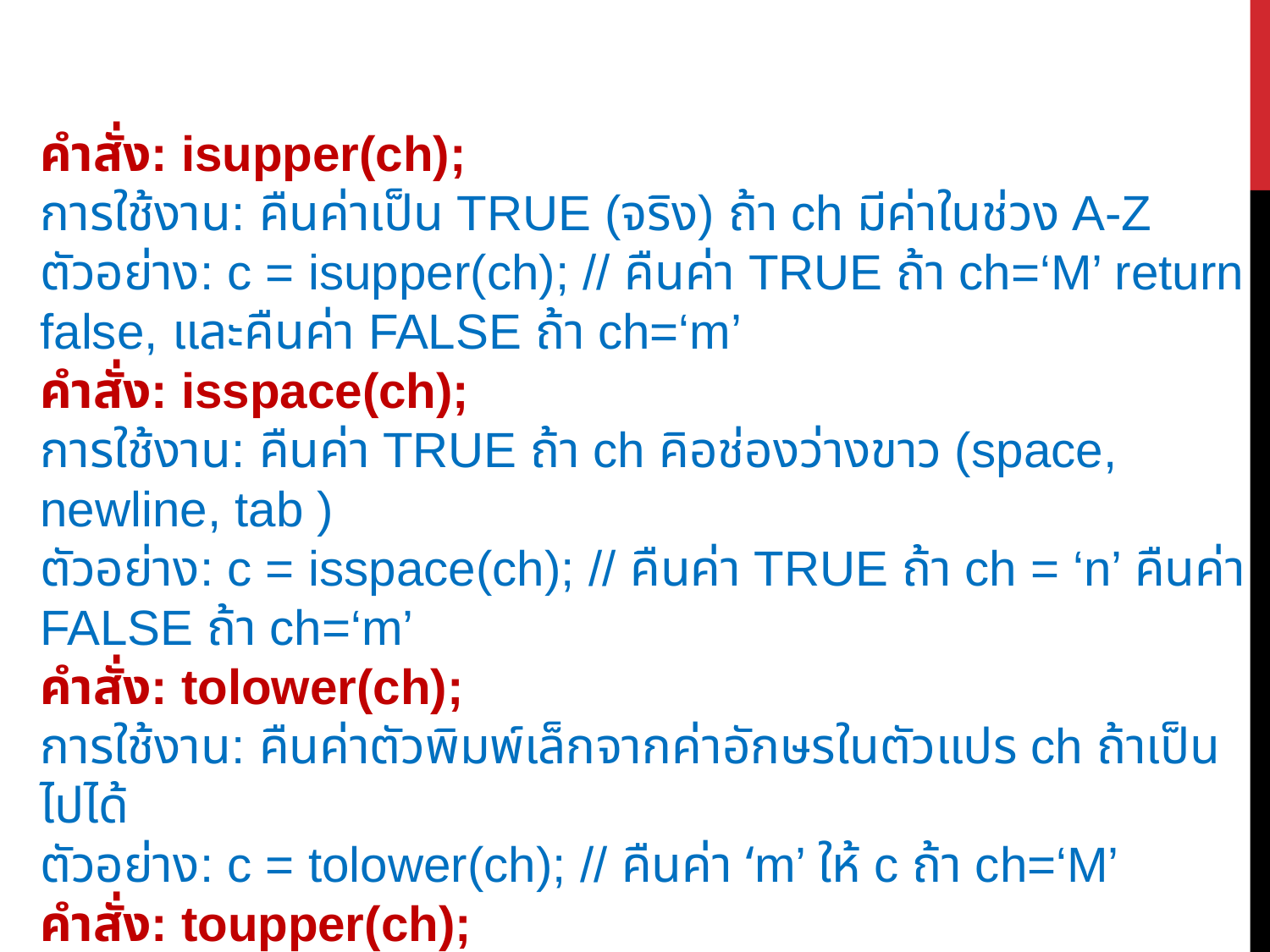

คำสั่ง: isupper(ch);
การใช้งาน: คืนค่าเป็น TRUE (จริง) ถ้า ch มีค่าในช่วง A-Z
ตัวอย่าง: c = isupper(ch); // คืนค่า TRUE ถ้า ch=‘M’ return false, และคืนค่า FALSE ถ้า ch=‘m’
คำสั่ง: isspace(ch);
การใช้งาน: คืนค่า TRUE ถ้า ch คิอช่องว่างขาว (space, newline, tab )
ตัวอย่าง: c = isspace(ch); // คืนค่า TRUE ถ้า ch = ‘n’ คืนค่า FALSE ถ้า ch=‘m’ 
คำสั่ง: tolower(ch);
การใช้งาน: คืนค่าตัวพิมพ์เล็กจากค่าอักษรในตัวแปร ch ถ้าเป็นไปได้
ตัวอย่าง: c = tolower(ch); // คืนค่า ‘m’ ให้ c ถ้า ch=‘M’ 
คำสั่ง: toupper(ch);
การใช้งาน: คืนค่าตัวพิมพ์ใหญ่จากค่าอักษรในตัวแปร ch ถ้าเป็นไปได้
คำสั่ง: c = toupper(ch); // คืนค่า ‘M’ ให้ c ถ้า ch=‘m’